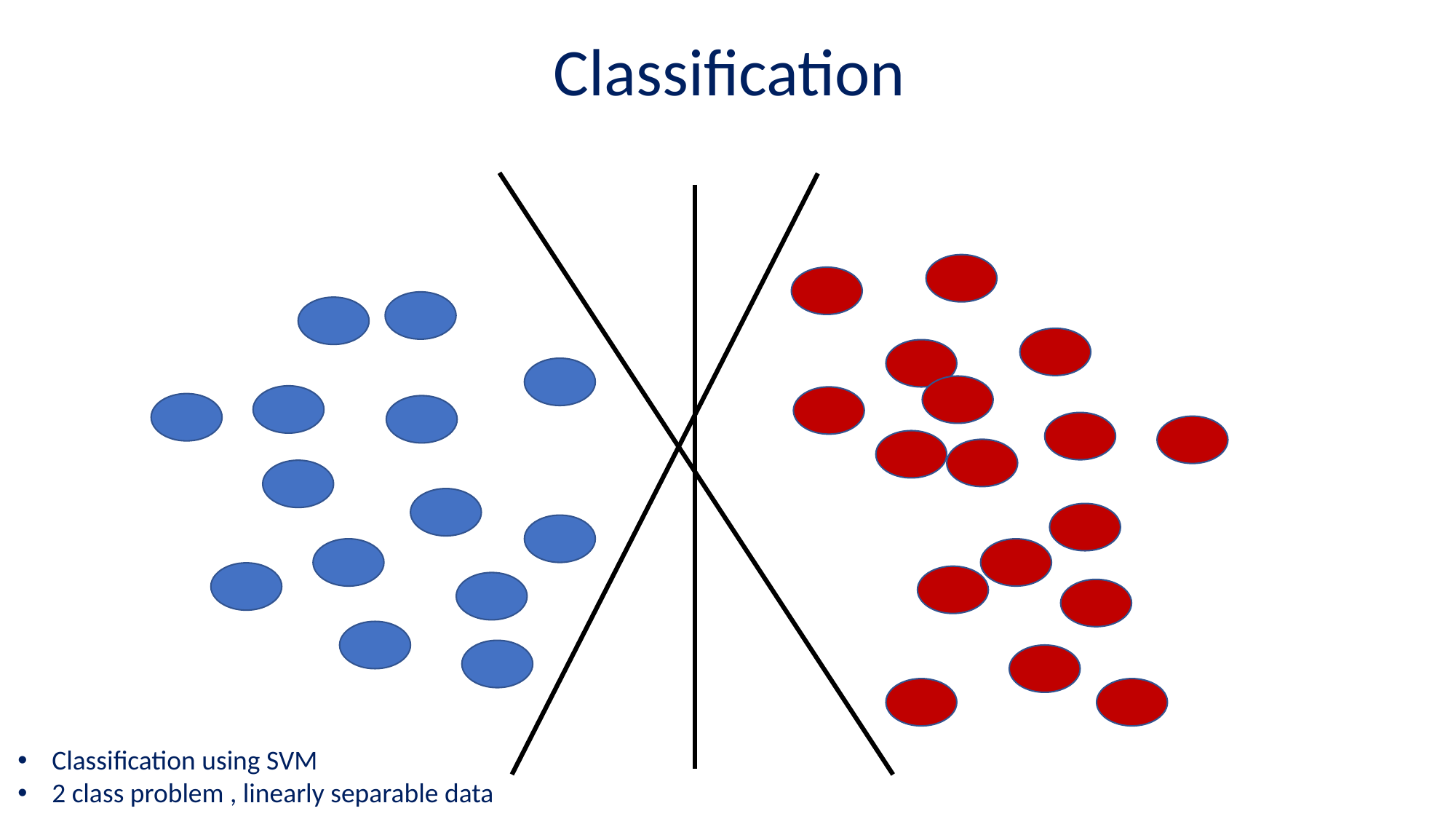

# Classification

Classification using SVM
2 class problem , linearly separable data